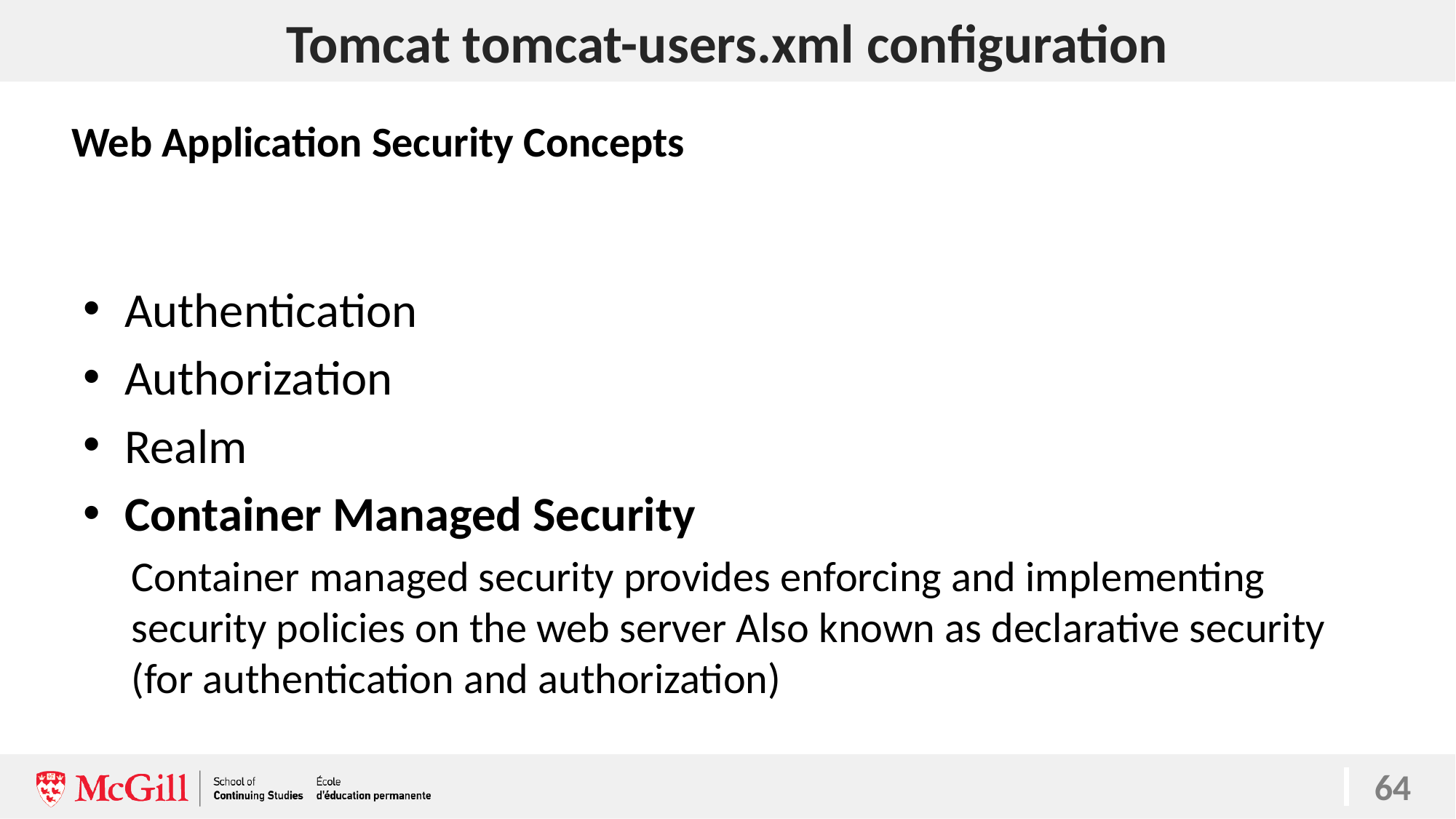

# Tomcat tomcat-users.xml configuration
Web Application Security Concepts
Authentication
Authorization
Realm
Container Managed Security
Container managed security provides enforcing and implementing security policies on the web server Also known as declarative security (for authentication and authorization)